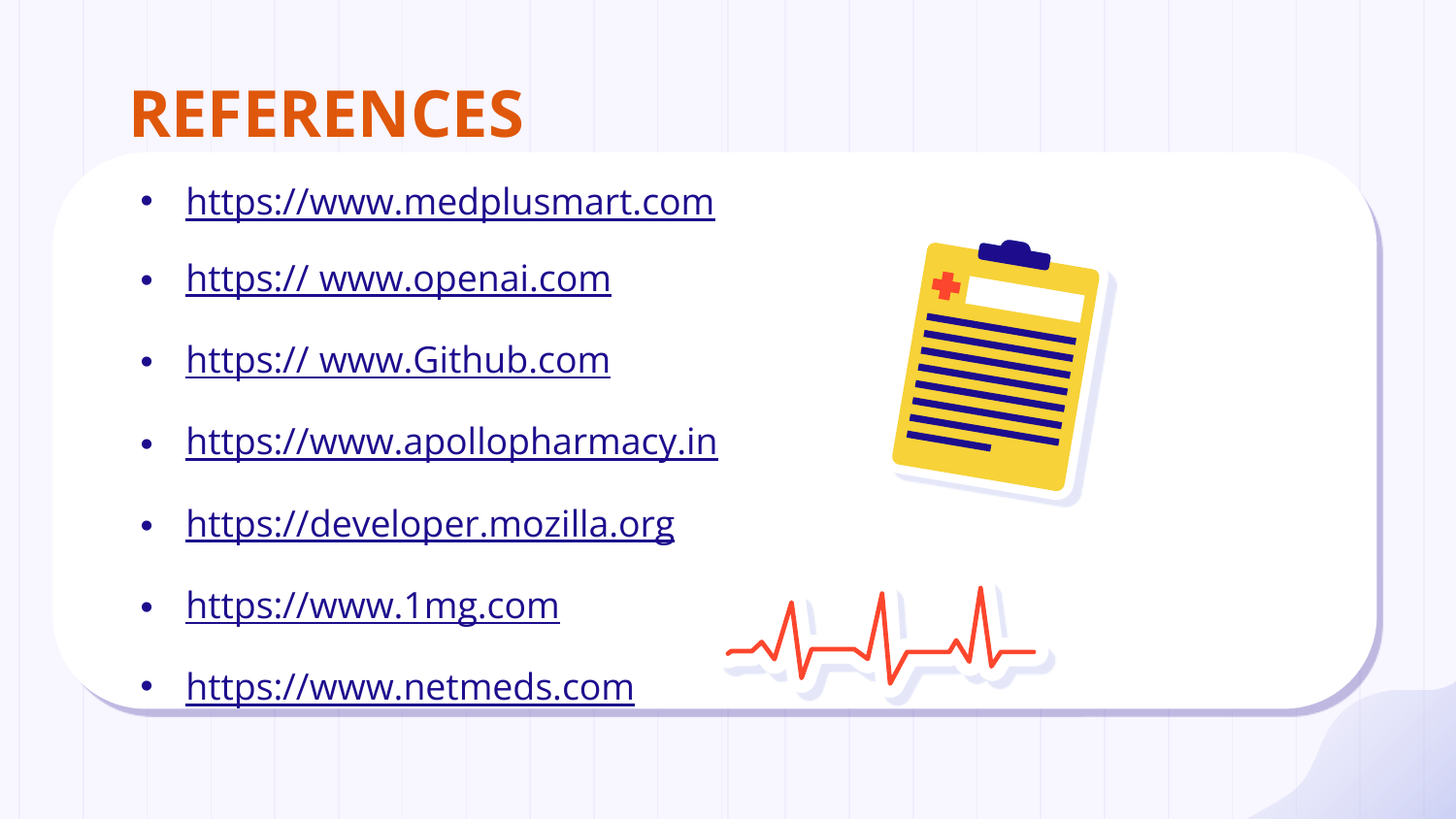

# REFERENCES

https://www.medplusmart.com
https:// www.openai.com
https:// www.Github.com
https://www.apollopharmacy.in
https://developer.mozilla.org
https://www.1mg.com
https://www.netmeds.com